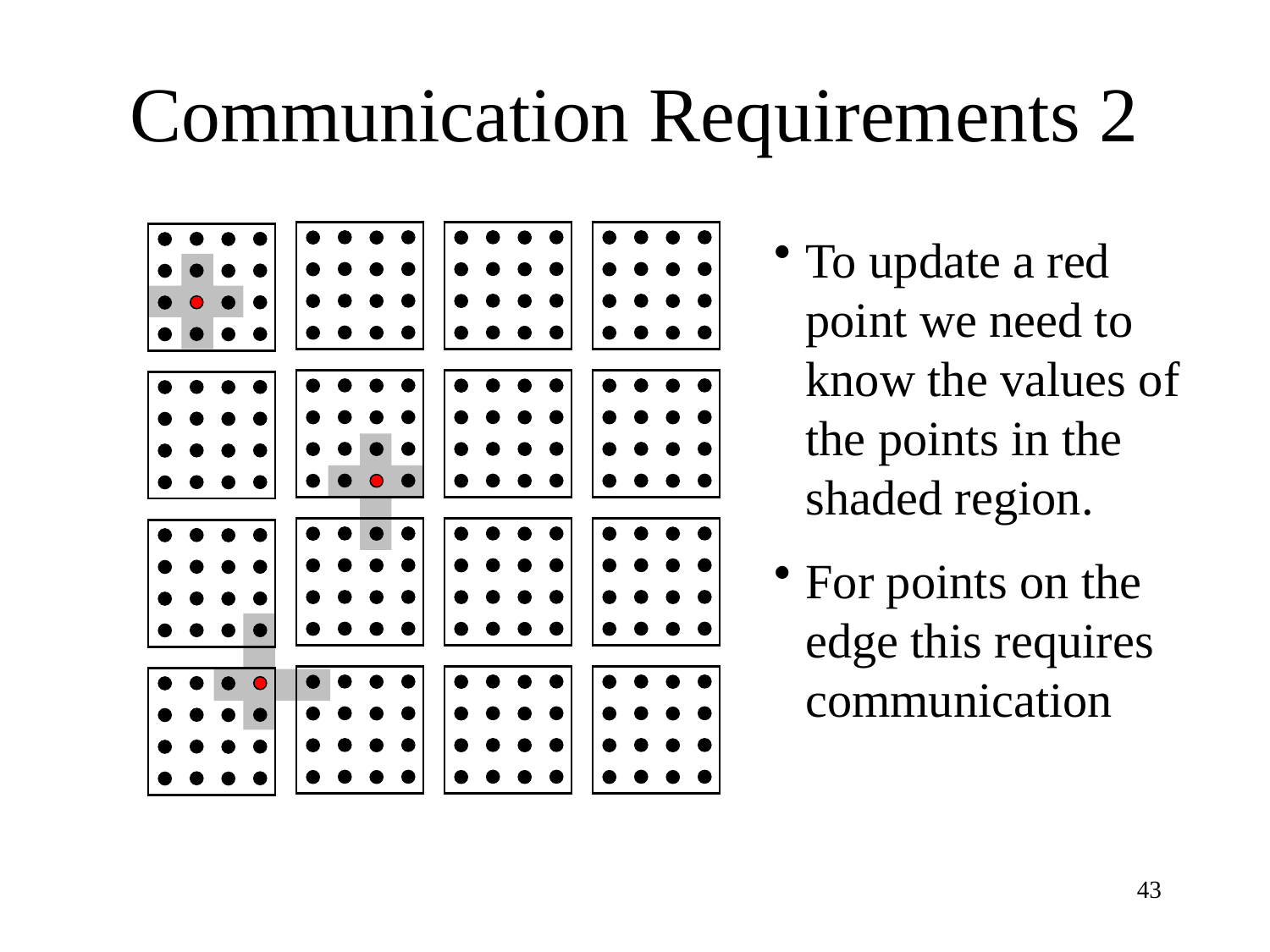

# Communication Requirements 2

To update a red point we need to know the values of the points in the shaded region.
For points on the edge this requires communication
43